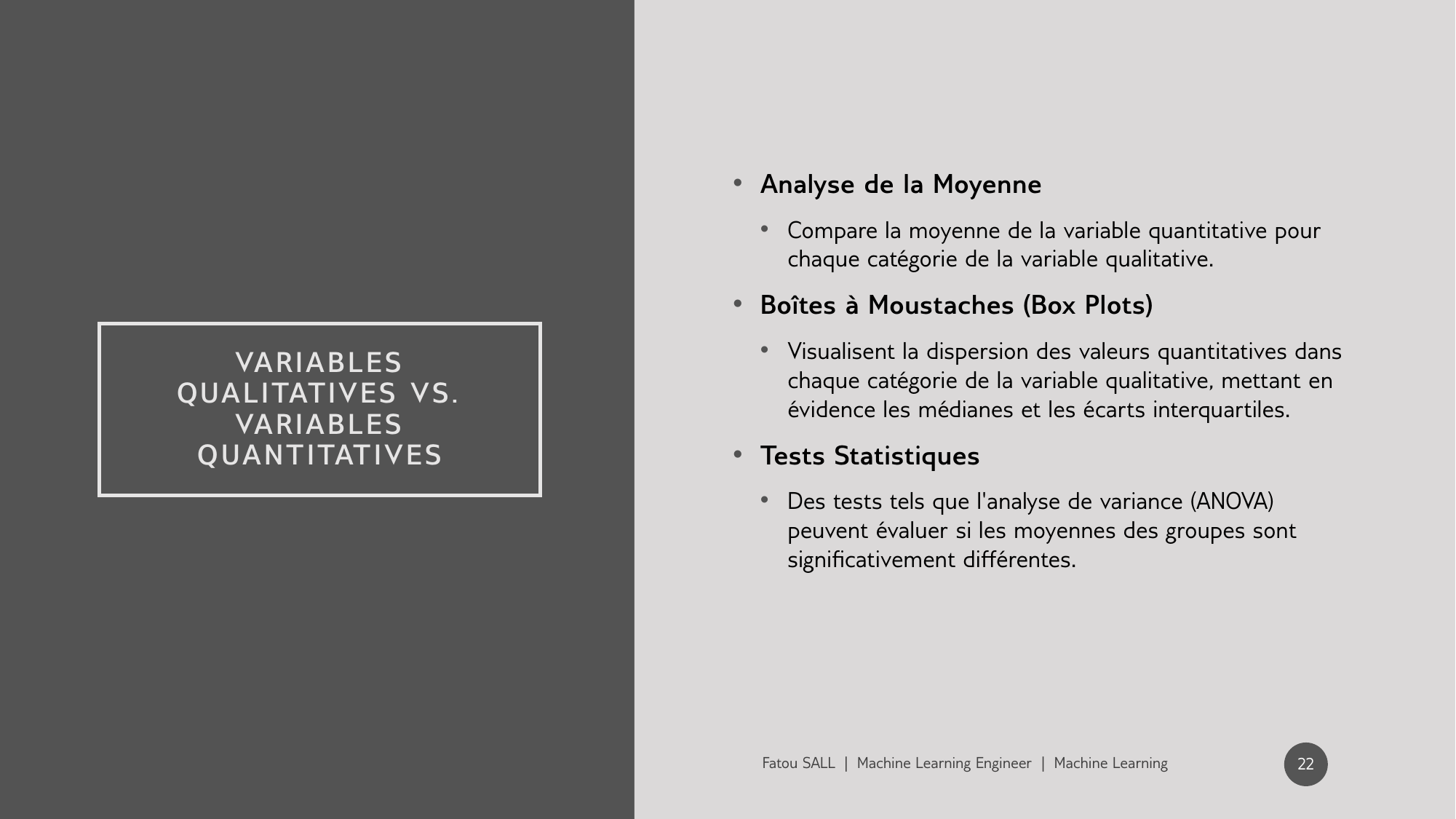

Analyse de la Moyenne
Compare la moyenne de la variable quantitative pour chaque catégorie de la variable qualitative.
Boîtes à Moustaches (Box Plots)
Visualisent la dispersion des valeurs quantitatives dans chaque catégorie de la variable qualitative, mettant en évidence les médianes et les écarts interquartiles.
Tests Statistiques
Des tests tels que l'analyse de variance (ANOVA) peuvent évaluer si les moyennes des groupes sont significativement différentes.

# Variables Qualitatives vs. Variables Quantitatives
22
Fatou SALL  |  Machine Learning Engineer  |  Machine Learning